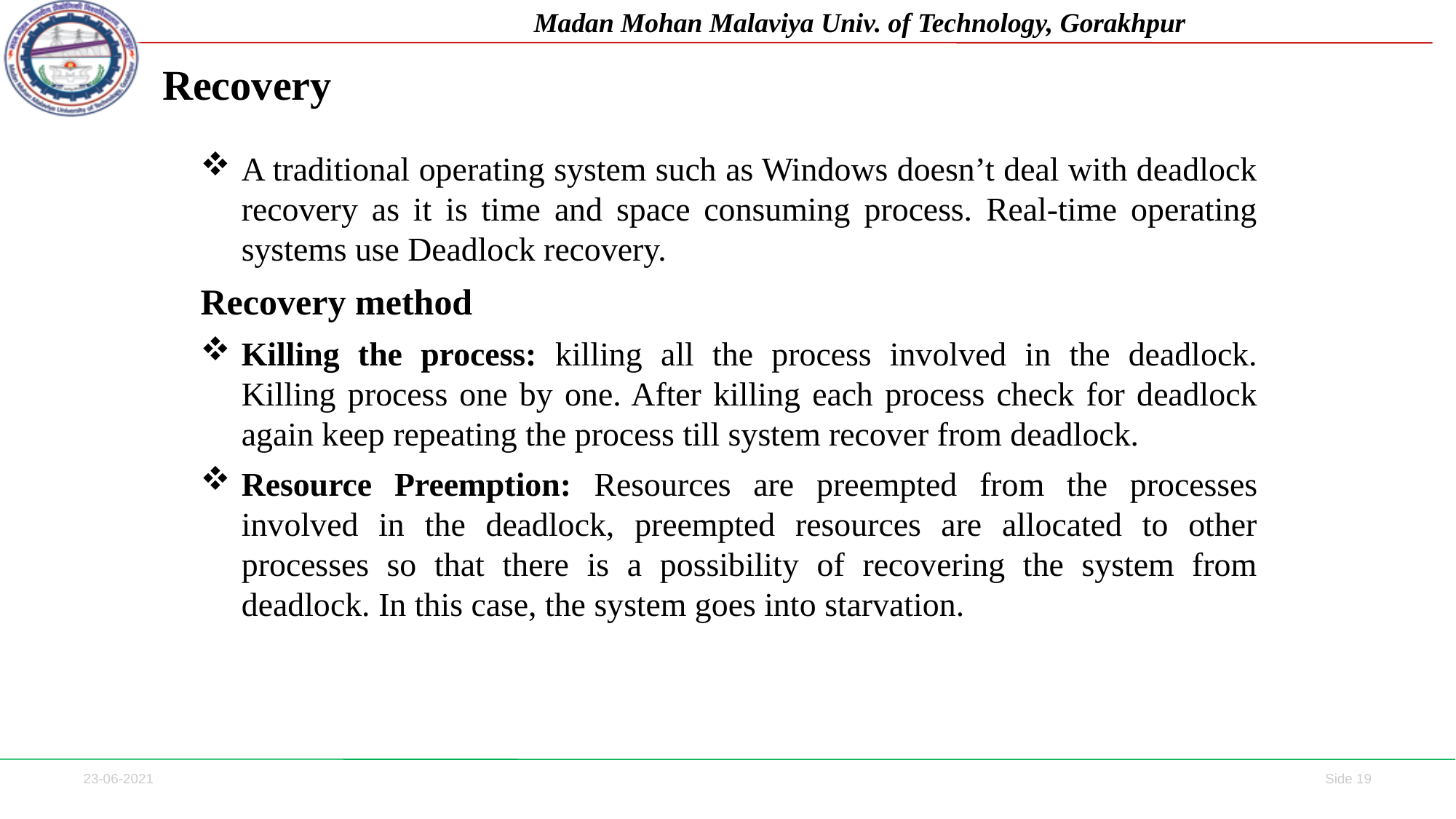

# Recovery
A traditional operating system such as Windows doesn’t deal with deadlock recovery as it is time and space consuming process. Real-time operating systems use Deadlock recovery.
Recovery method
Killing the process: killing all the process involved in the deadlock. Killing process one by one. After killing each process check for deadlock again keep repeating the process till system recover from deadlock.
Resource Preemption: Resources are preempted from the processes involved in the deadlock, preempted resources are allocated to other processes so that there is a possibility of recovering the system from deadlock. In this case, the system goes into starvation.